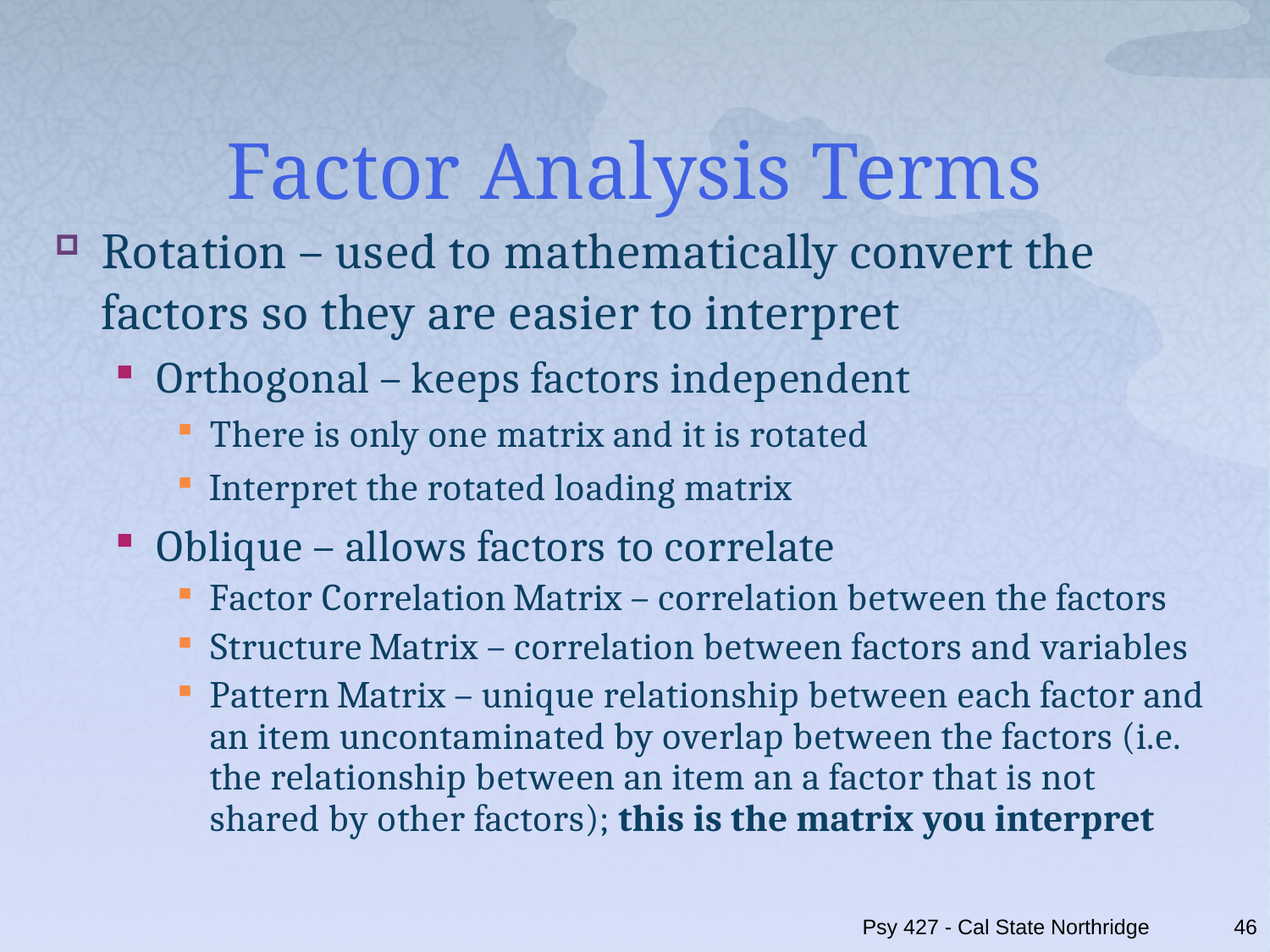

# Factor Analysis Terms
Rotation – used to mathematically convert the factors so they are easier to interpret
Orthogonal – keeps factors independent
There is only one matrix and it is rotated
Interpret the rotated loading matrix
Oblique – allows factors to correlate
Factor Correlation Matrix – correlation between the factors
Structure Matrix – correlation between factors and variables
Pattern Matrix – unique relationship between each factor and an item uncontaminated by overlap between the factors (i.e. the relationship between an item an a factor that is not shared by other factors); this is the matrix you interpret
Psy 427 - Cal State Northridge
46